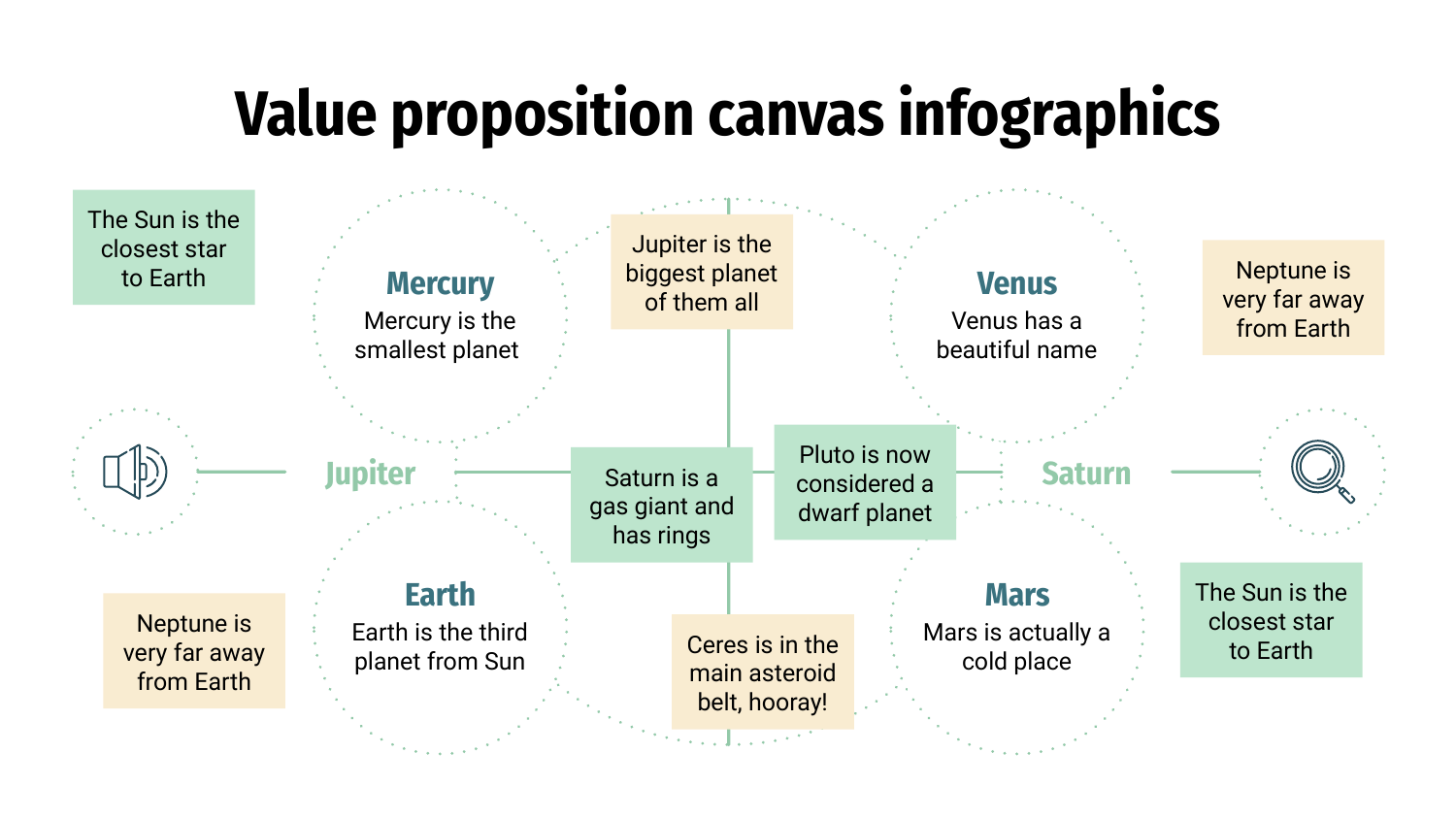

# Value proposition canvas infographics

Mercury
Mercury is the smallest planet

Venus
Venus has a beautiful name
The Sun is the closest star to Earth

Jupiter is the biggest planet of them all
Neptune is very far away from Earth

Jupiter

Saturn
Pluto is now considered a dwarf planet

Saturn is a gas giant and has rings

Earth
Earth is the third planet from Sun

Mars
Mars is actually a cold place
The Sun is the closest star to Earth
Neptune is very far away from Earth
Ceres is in the main asteroid belt, hooray!